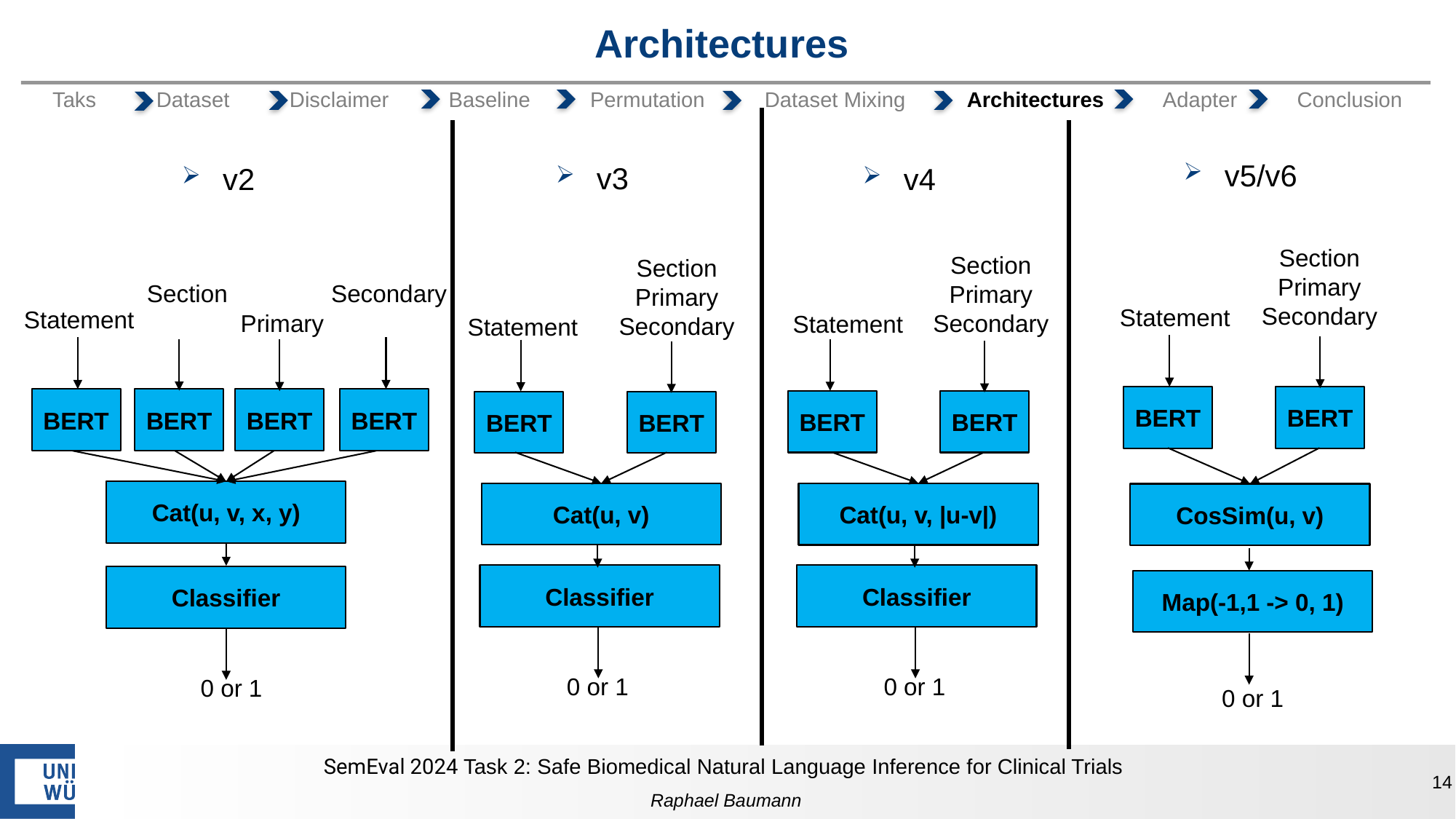

# Architectures
Taks          Dataset          Disclaimer          Baseline          Permutation          Dataset Mixing          Architectures          Adapter          Conclusion

v5/v6
v3
v4
v2
Section
Primary
Secondary
Section
Primary
Secondary
Section
Primary
Secondary
Section
Secondary
Statement
Statement
Primary
Statement
Statement
BERT
BERT
BERT
BERT
BERT
BERT
BERT
BERT
BERT
BERT
Cat(u, v, x, y)
Cat(u, v)
Cat(u, v, |u-v|)
CosSim(u, v)
Classifier
Classifier
Classifier
Map(-1,1 -> 0, 1)
0 or 1
0 or 1
0 or 1
0 or 1